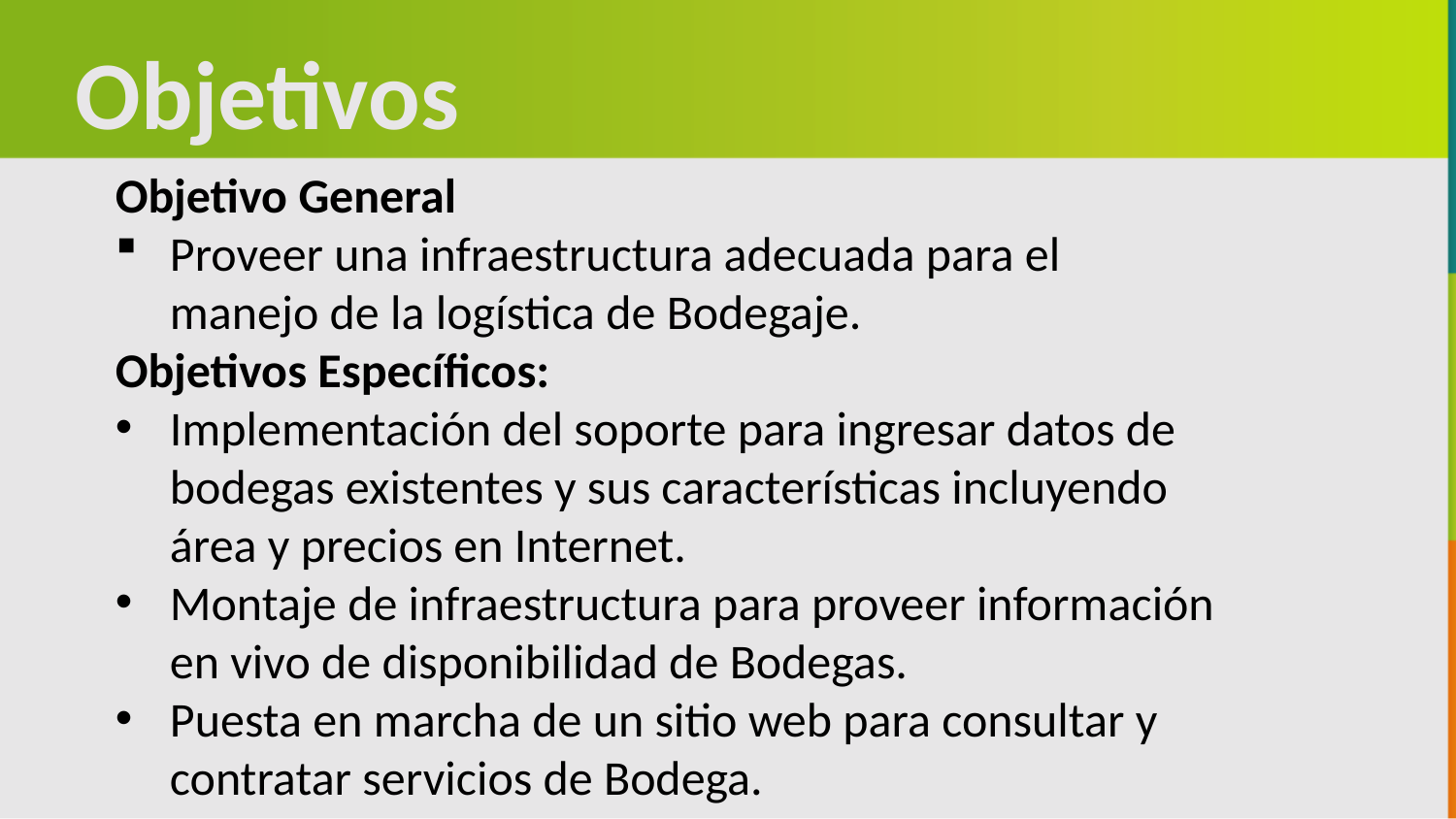

Objetivos
Objetivo General
Proveer una infraestructura adecuada para el manejo de la logística de Bodegaje.
Objetivos Específicos:
Implementación del soporte para ingresar datos de bodegas existentes y sus características incluyendo área y precios en Internet.
Montaje de infraestructura para proveer información en vivo de disponibilidad de Bodegas.
Puesta en marcha de un sitio web para consultar y contratar servicios de Bodega.